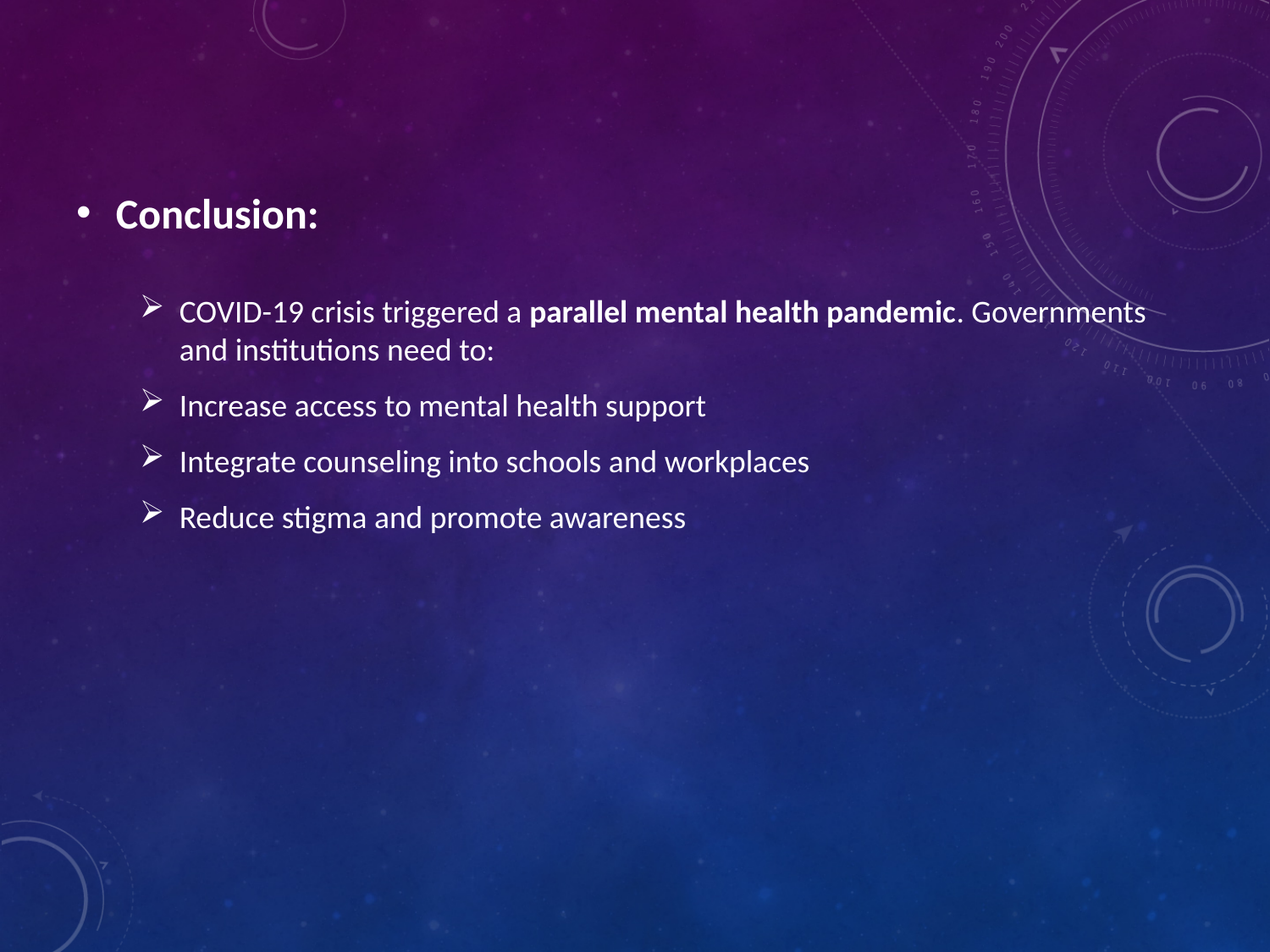

Conclusion:

COVID-19 crisis triggered a parallel mental health pandemic. Governments and institutions need to:
Increase access to mental health support
Integrate counseling into schools and workplaces
Reduce stigma and promote awareness